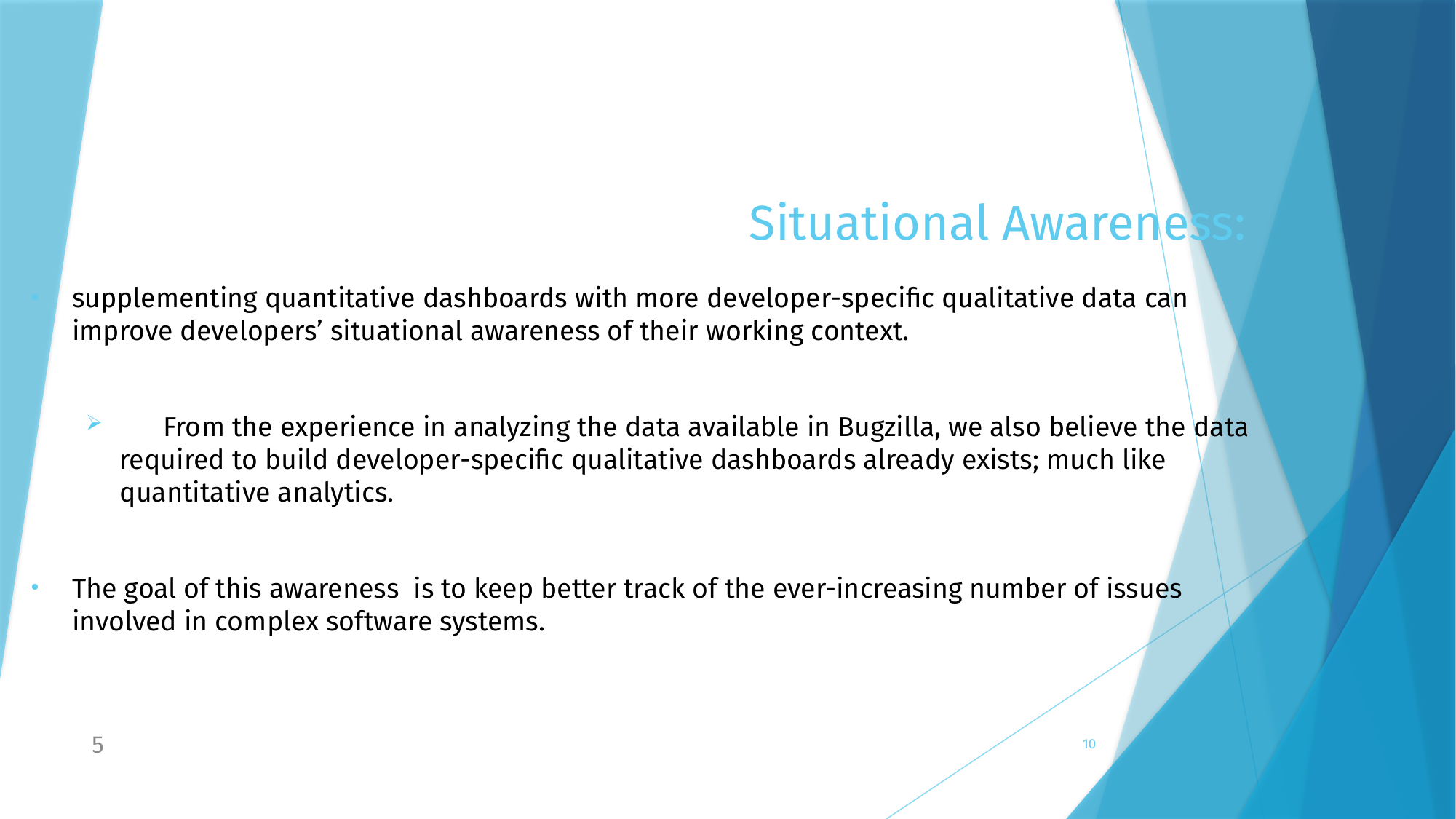

# Situational Awareness:
supplementing quantitative dashboards with more developer-specific qualitative data can improve developers’ situational awareness of their working context.

      From the experience in analyzing the data available in Bugzilla, we also believe the data required to build developer-specific qualitative dashboards already exists; much like quantitative analytics.

The goal of this awareness  is to keep better track of the ever-increasing number of issues involved in complex software systems.

5
10